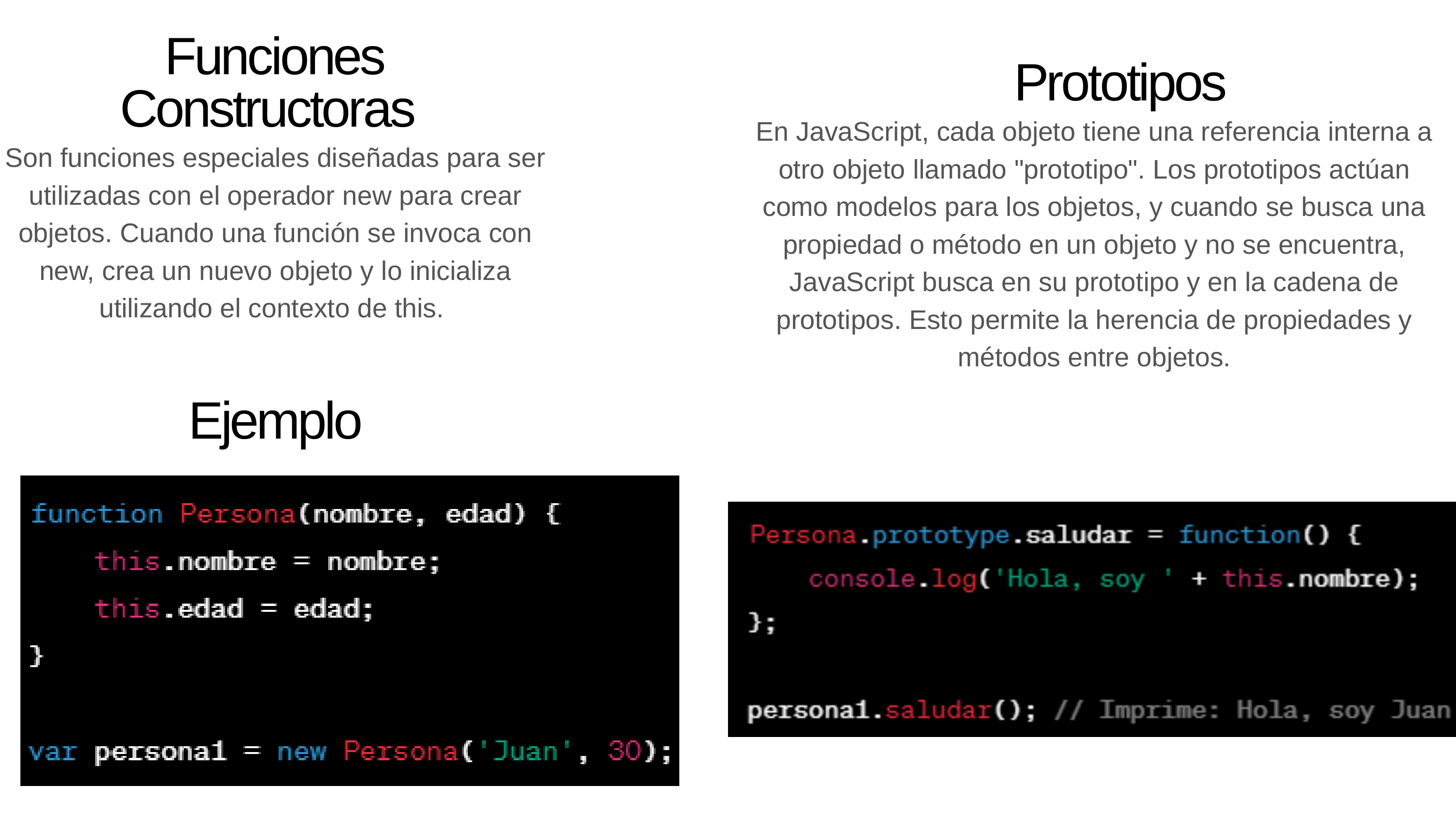

Funciones Constructoras
Prototipos
En JavaScript, cada objeto tiene una referencia interna a otro objeto llamado "prototipo". Los prototipos actúan como modelos para los objetos, y cuando se busca una propiedad o método en un objeto y no se encuentra, JavaScript busca en su prototipo y en la cadena de prototipos. Esto permite la herencia de propiedades y métodos entre objetos.
Son funciones especiales diseñadas para ser utilizadas con el operador new para crear objetos. Cuando una función se invoca con new, crea un nuevo objeto y lo inicializa utilizando el contexto de this.
Ejemplo

'Notch' Product Mockups